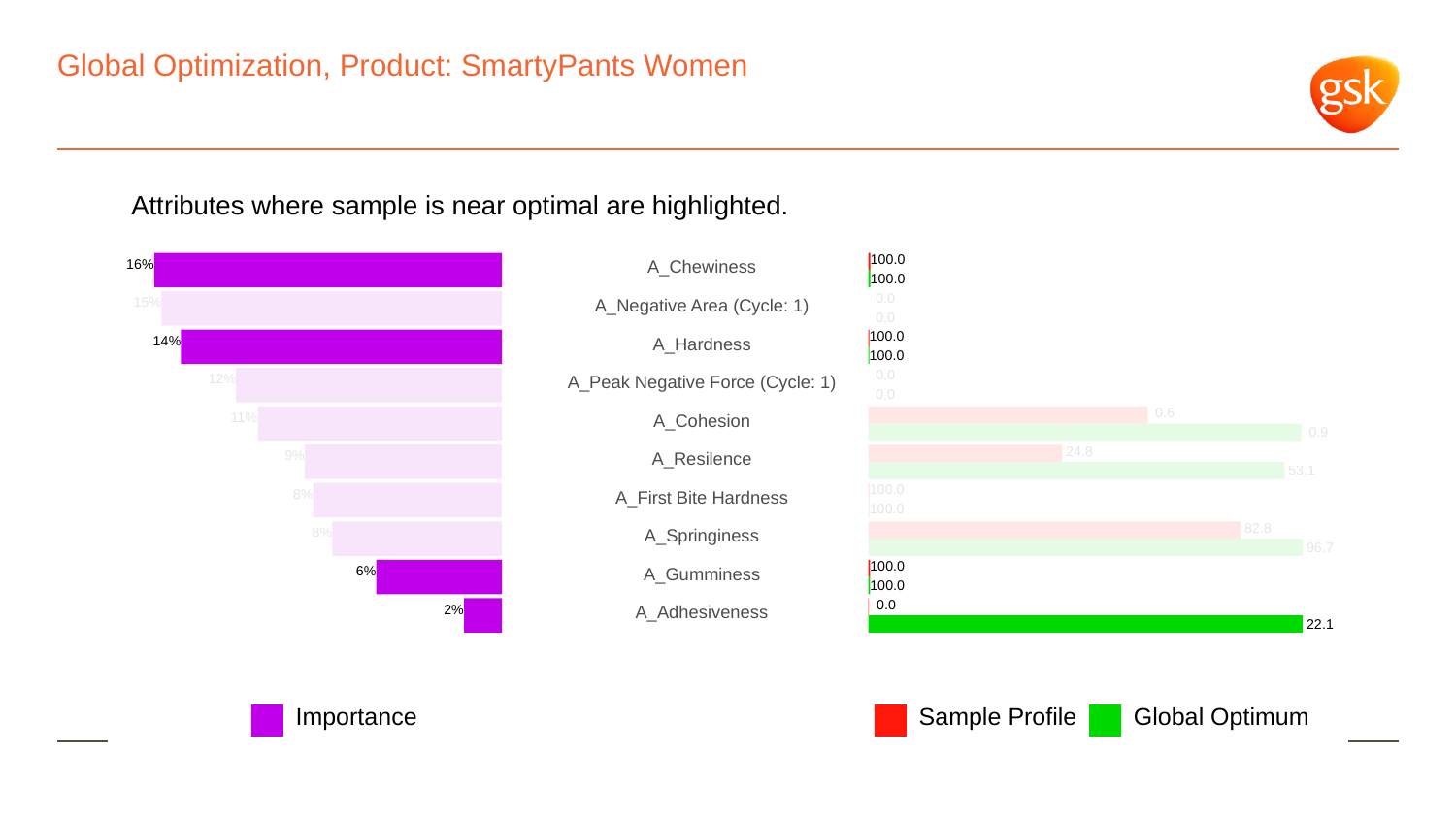

# Global Optimization, Product: SmartyPants Women

Attributes where sample is near optimal are highlighted.

100.0
16%
A_Chewiness

100.0

  0.0
15%
A_Negative Area (Cycle: 1)

  0.0

100.0
14%
A_Hardness

100.0

  0.0
12%
A_Peak Negative Force (Cycle: 1)

  0.0

  0.6
11%
A_Cohesion

  0.9

 24.8
9%
A_Resilence

 53.1

100.0
8%
A_First Bite Hardness

100.0

 82.8
8%
A_Springiness

 96.7

100.0
6%
A_Gumminess

100.0

  0.0
2%
A_Adhesiveness

 22.1

Global Optimum
Sample Profile
Importance